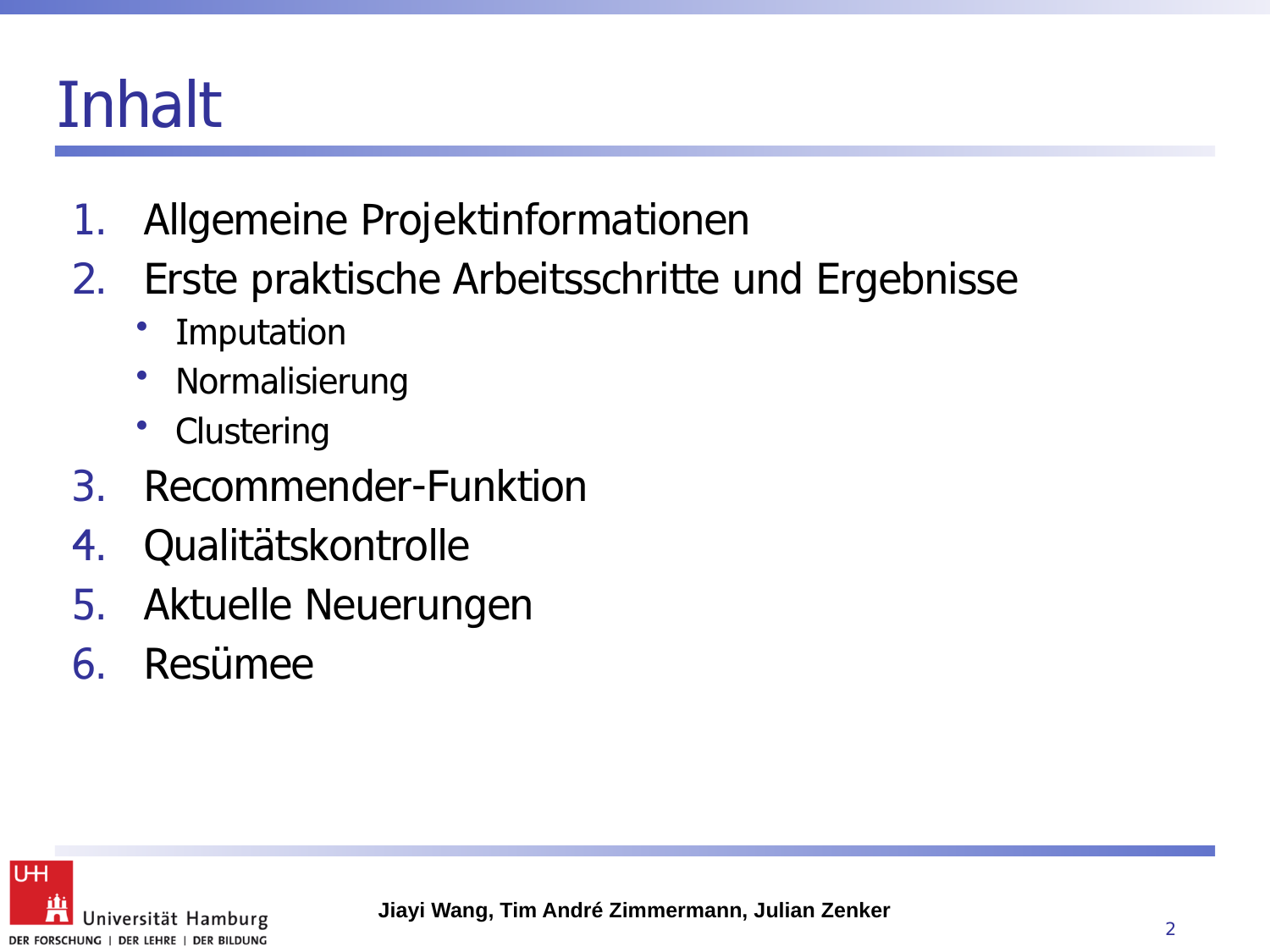

# Inhalt
Allgemeine Projektinformationen
Erste praktische Arbeitsschritte und Ergebnisse
Imputation
Normalisierung
Clustering
Recommender-Funktion
Qualitätskontrolle
Aktuelle Neuerungen
Resümee

Jiayi Wang, Tim André Zimmermann, Julian Zenker